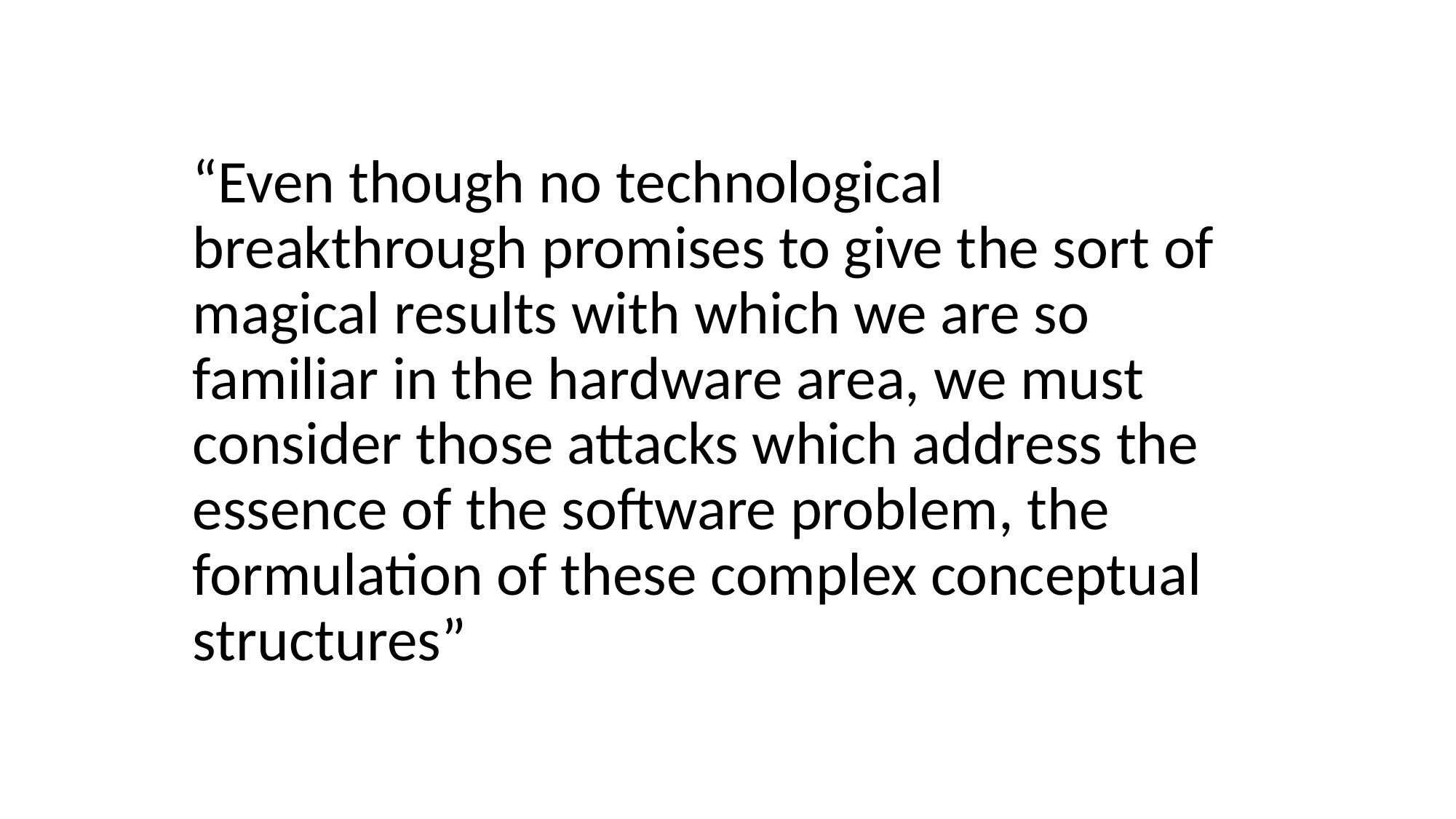

“Even though no technological breakthrough promises to give the sort of magical results with which we are so familiar in the hardware area, we must consider those attacks which address the essence of the software problem, the formulation of these complex conceptual structures”